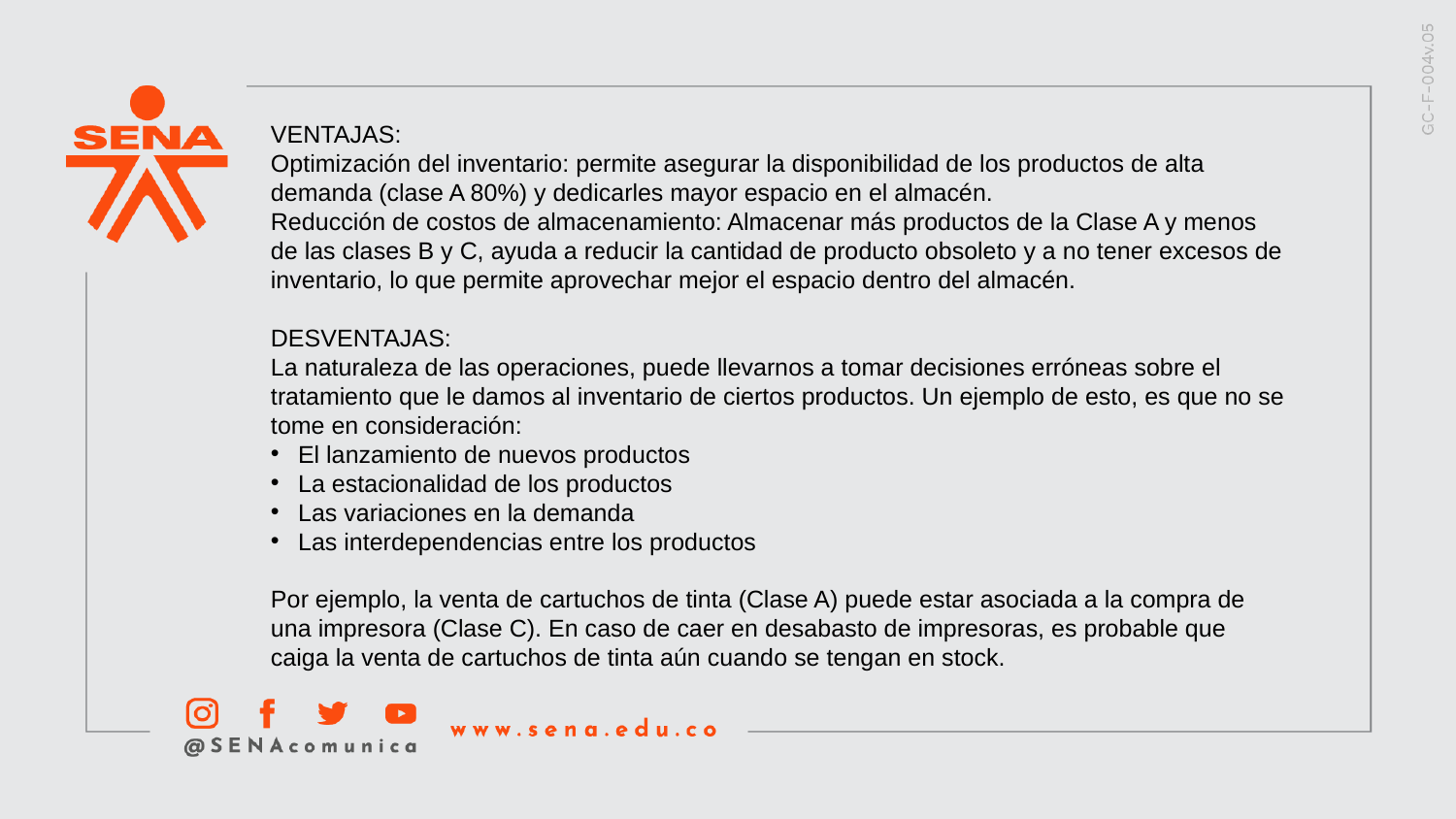

VENTAJAS:
Optimización del inventario: permite asegurar la disponibilidad de los productos de alta demanda (clase A 80%) y dedicarles mayor espacio en el almacén.
Reducción de costos de almacenamiento: Almacenar más productos de la Clase A y menos de las clases B y C, ayuda a reducir la cantidad de producto obsoleto y a no tener excesos de inventario, lo que permite aprovechar mejor el espacio dentro del almacén.

DESVENTAJAS:
La naturaleza de las operaciones, puede llevarnos a tomar decisiones erróneas sobre el tratamiento que le damos al inventario de ciertos productos. Un ejemplo de esto, es que no se tome en consideración:
El lanzamiento de nuevos productos
La estacionalidad de los productos
Las variaciones en la demanda
Las interdependencias entre los productos

Por ejemplo, la venta de cartuchos de tinta (Clase A) puede estar asociada a la compra de una impresora (Clase C). En caso de caer en desabasto de impresoras, es probable que caiga la venta de cartuchos de tinta aún cuando se tengan en stock.